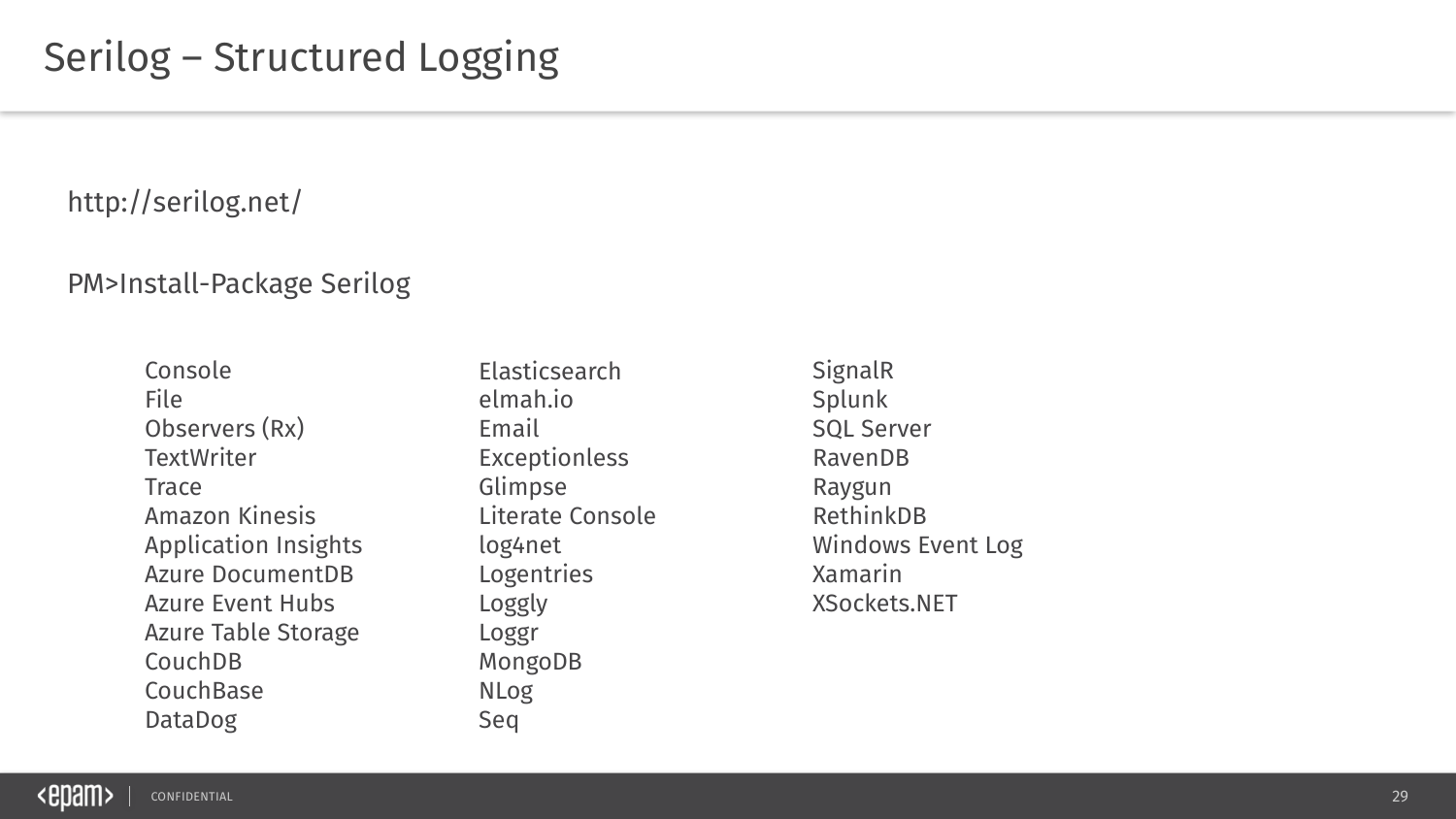

Serilog – Structured Logging

http://serilog.net/

PM>Install-Package Serilog
Console
File
Observers (Rx)
TextWriter
Trace
Amazon Kinesis
Application Insights
Azure DocumentDB
Azure Event Hubs
Azure Table Storage
CouchDB
CouchBase
DataDog

Elasticsearch
elmah.io
Email
Exceptionless
Glimpse
Literate Console
log4net
Logentries
Loggly
Loggr
MongoDB
NLog
Seq
SignalR
Splunk
SQL Server
RavenDB
Raygun
RethinkDB
Windows Event Log
Xamarin
XSockets.NET